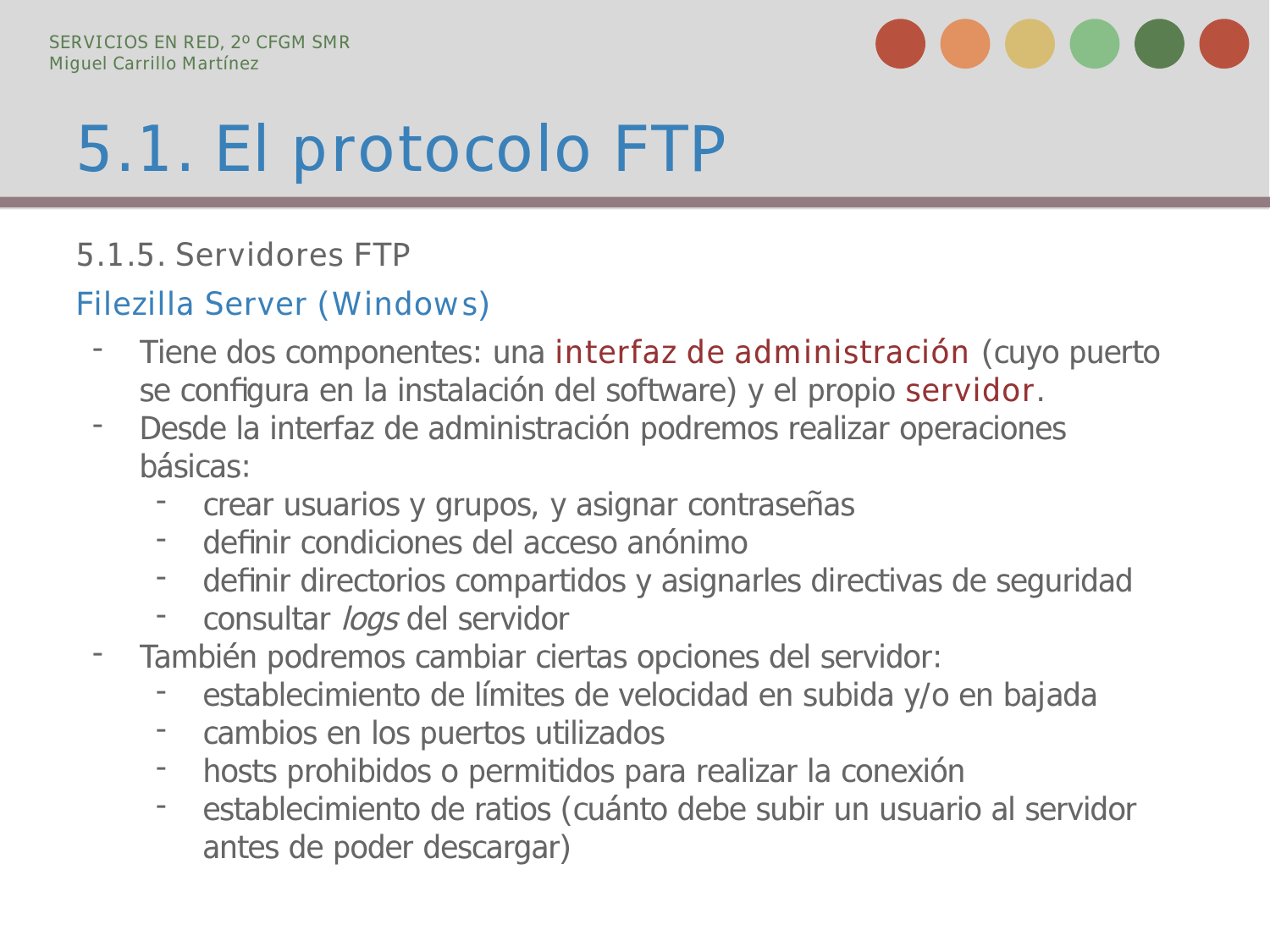

SERVICIOS EN RED, 2º CFGM SMR
Miguel Carrillo Martínez

# 5.1. El protocolo FTP

5.1.5. Servidores FTP
Filezilla Server (Windows)
Tiene dos componentes: una interfaz de administración (cuyo puerto se configura en la instalación del software) y el propio servidor.
Desde la interfaz de administración podremos realizar operaciones básicas:
crear usuarios y grupos, y asignar contraseñas
definir condiciones del acceso anónimo
definir directorios compartidos y asignarles directivas de seguridad
consultar logs del servidor
También podremos cambiar ciertas opciones del servidor:
establecimiento de límites de velocidad en subida y/o en bajada
cambios en los puertos utilizados
hosts prohibidos o permitidos para realizar la conexión
establecimiento de ratios (cuánto debe subir un usuario al servidor antes de poder descargar)